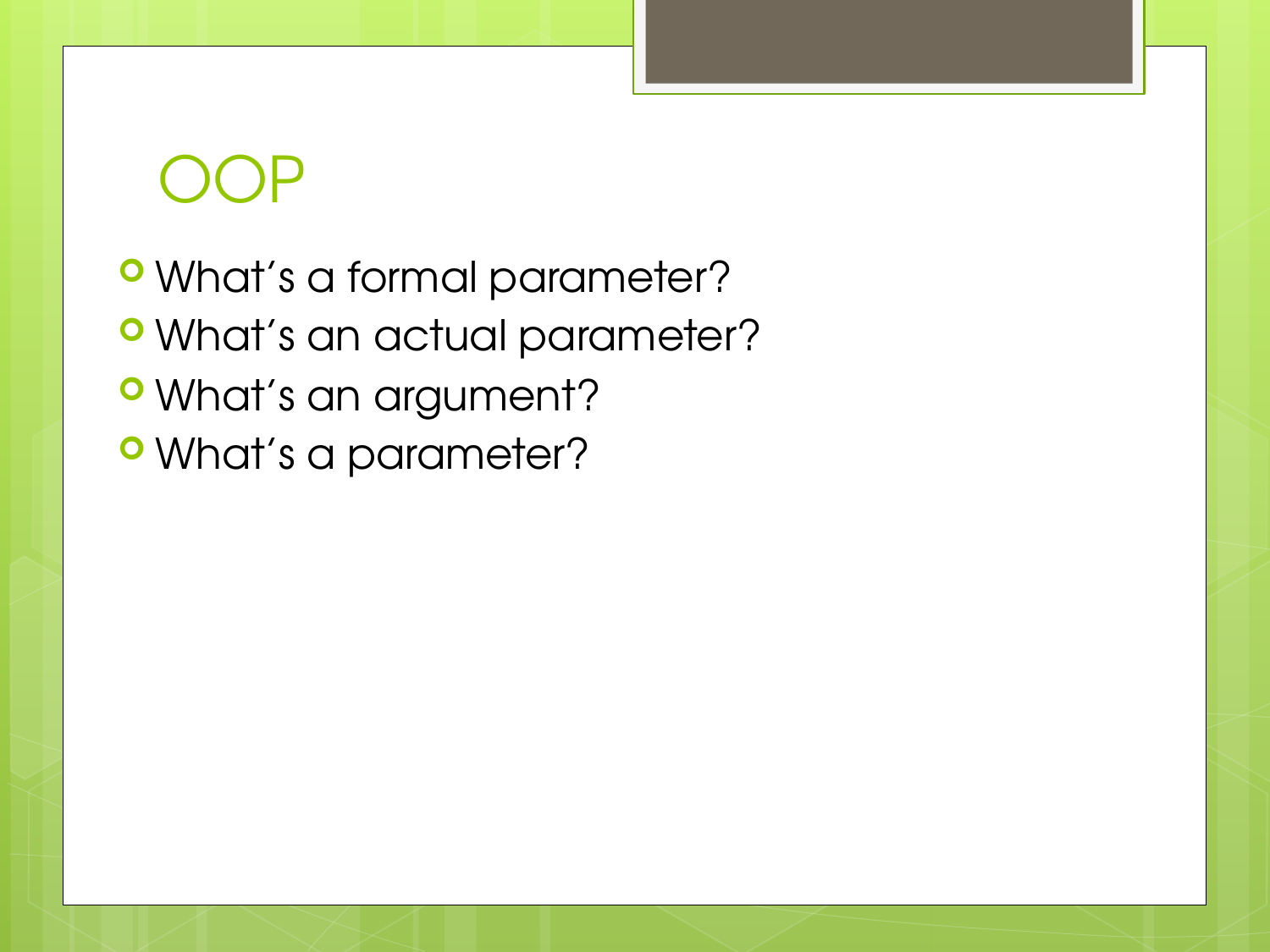

# OOP
What’s a formal parameter?
What’s an actual parameter?
What’s an argument?
What’s a parameter?